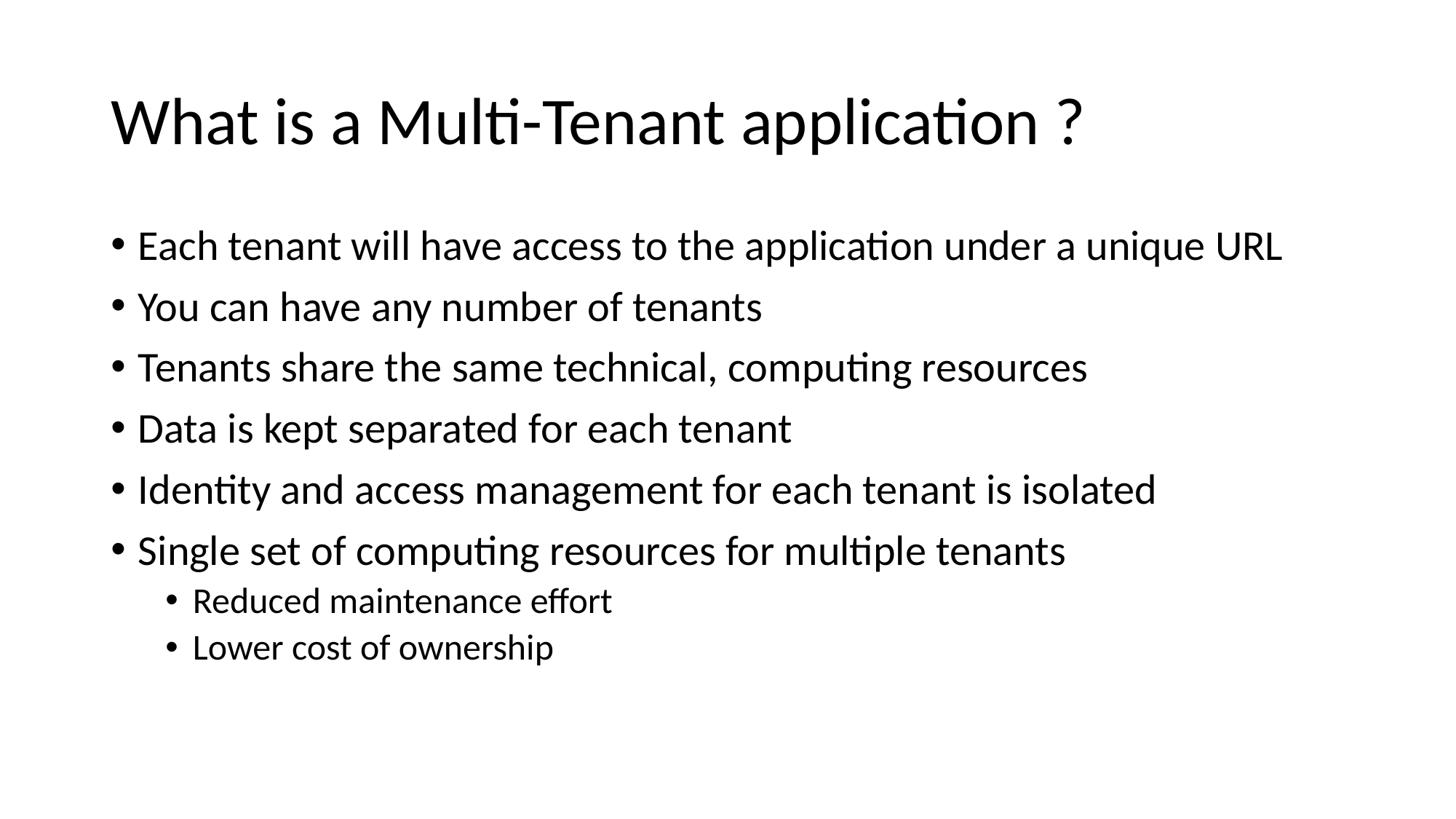

# What is a Multi-Tenant application ?
Each tenant will have access to the application under a unique URL
You can have any number of tenants
Tenants share the same technical, computing resources
Data is kept separated for each tenant
Identity and access management for each tenant is isolated
Single set of computing resources for multiple tenants
Reduced maintenance effort
Lower cost of ownership